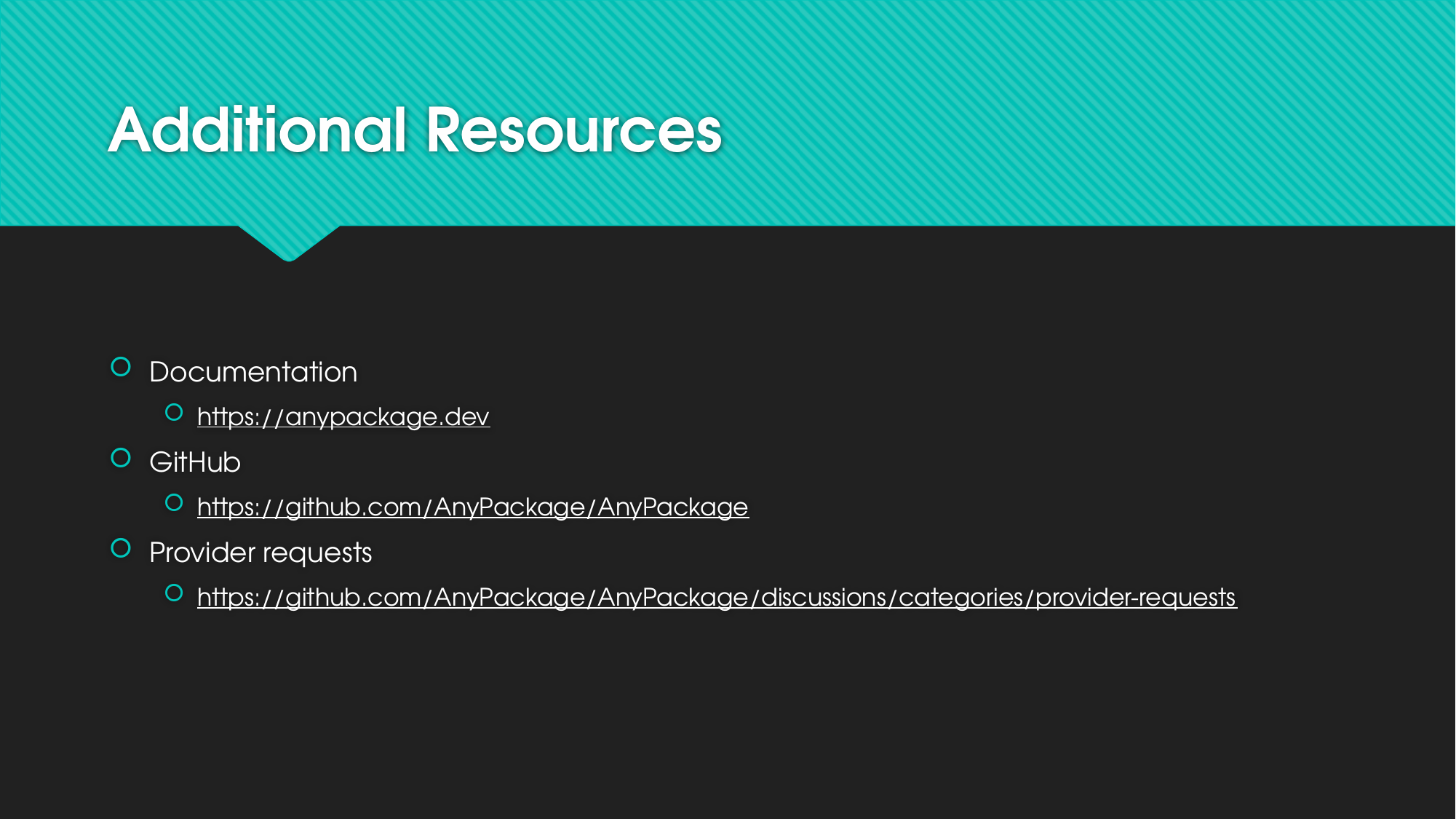

# Additional Resources
Documentation
https://anypackage.dev
GitHub
https://github.com/AnyPackage/AnyPackage
Provider requests
https://github.com/AnyPackage/AnyPackage/discussions/categories/provider-requests